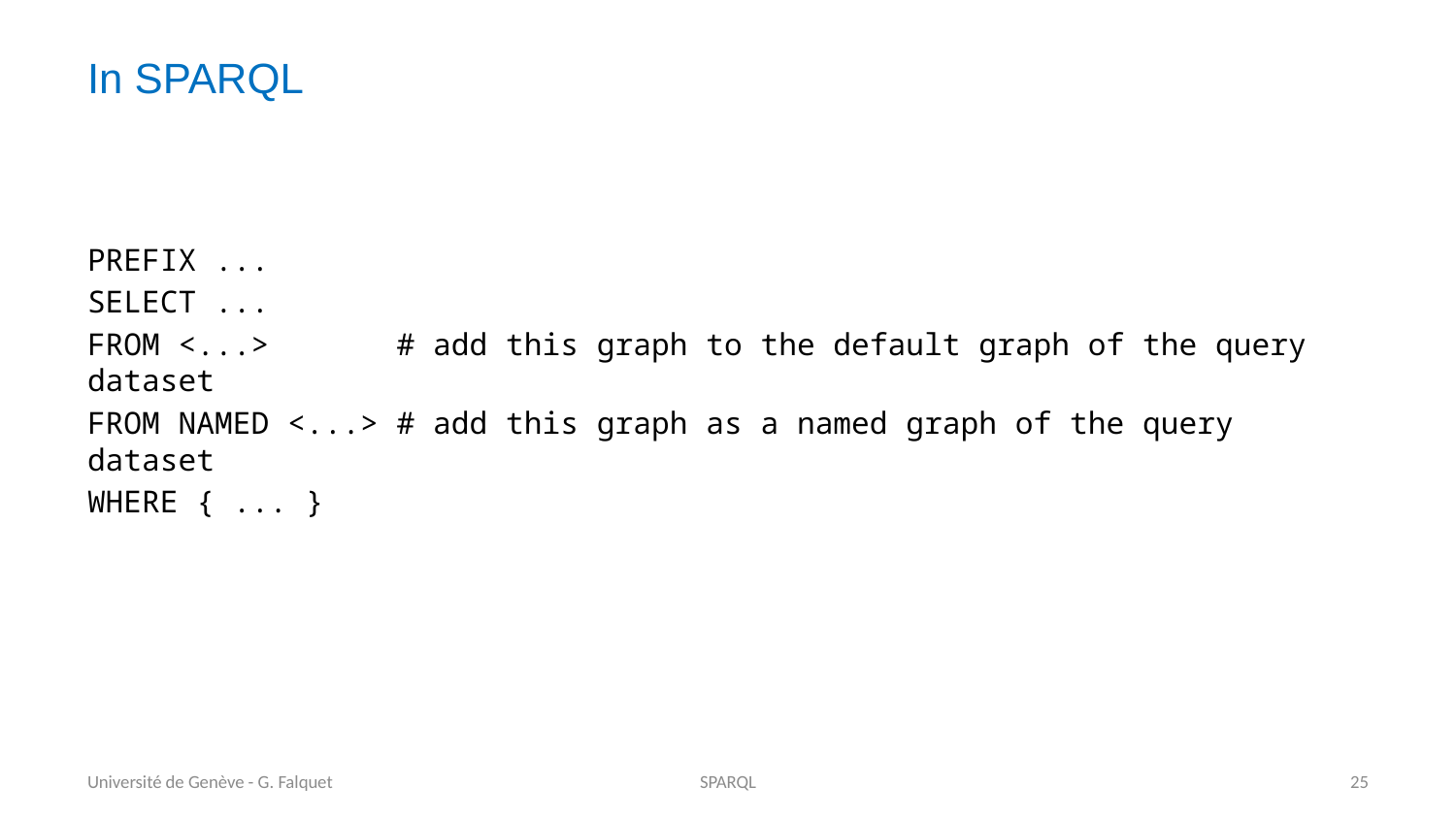

# In SPARQL

PREFIX ...
SELECT ...
FROM <...>       # add this graph to the default graph of the query dataset
FROM NAMED <...> # add this graph as a named graph of the query dataset
WHERE { ... }

Université de Genève - G. Falquet
SPARQL
25